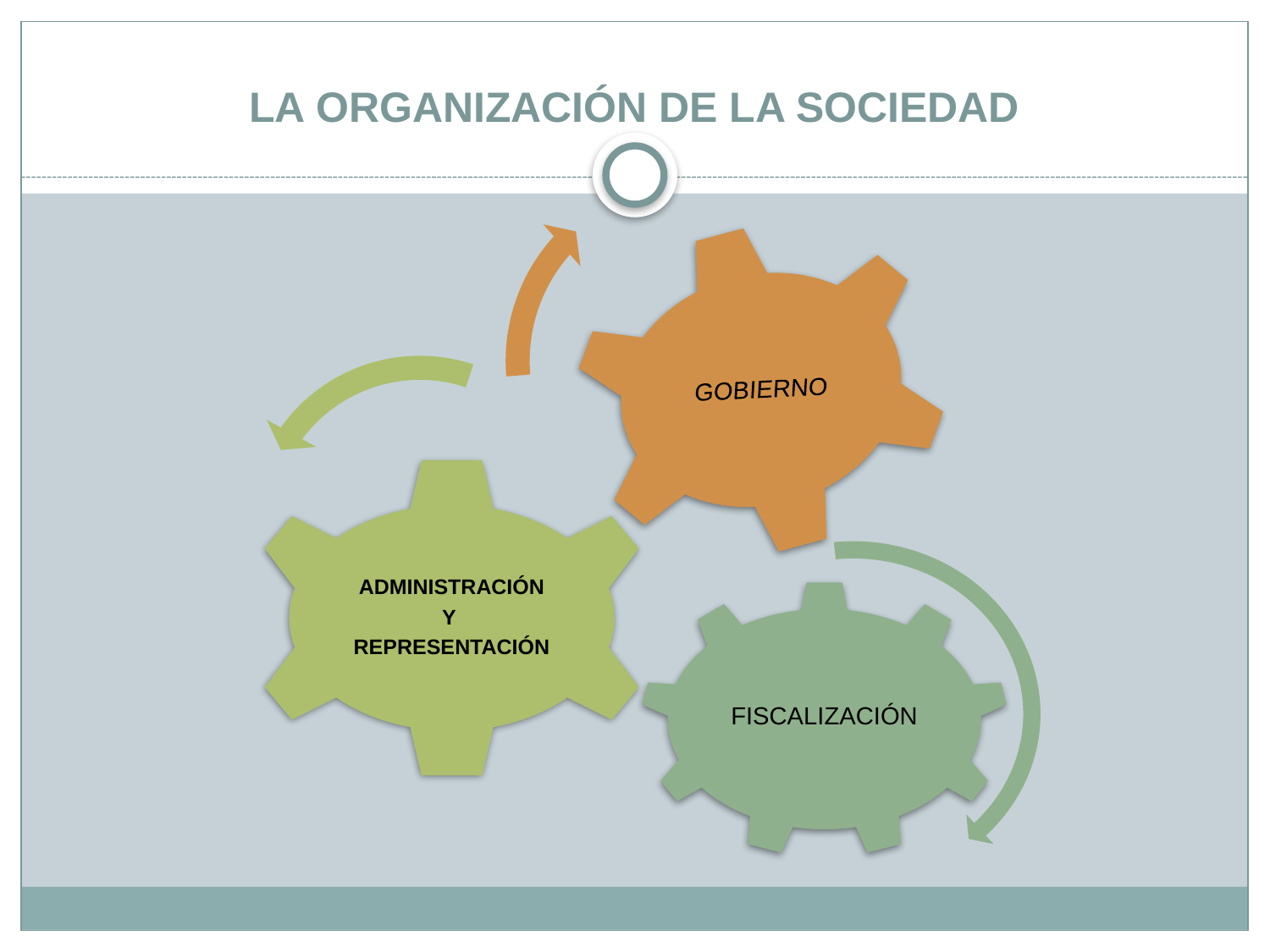

# LA ORGANIZACIÓN DE LA SOCIEDAD
FISCALIZACIÓN
ADMINISTRACIÓN
Y
REPRESENTACIÓN
GOBIERNO